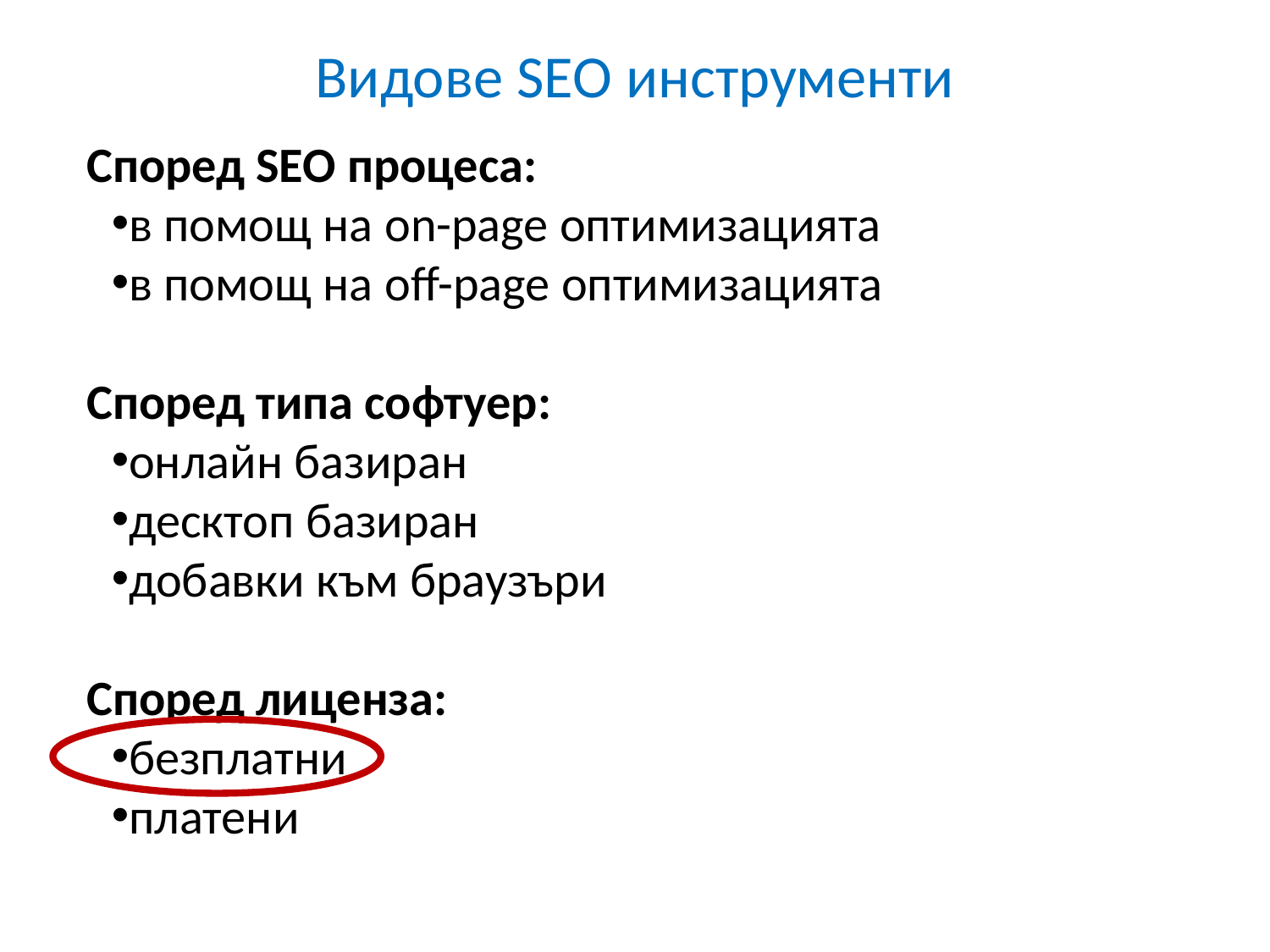

Видове SEO инструменти
Според SEO процеса:
в помощ на on-page оптимизацията
в помощ на off-page оптимизацията

Според типа софтуер:
онлайн базиран
десктоп базиран
добавки към браузъри

Според лиценза:
безплатни
платени